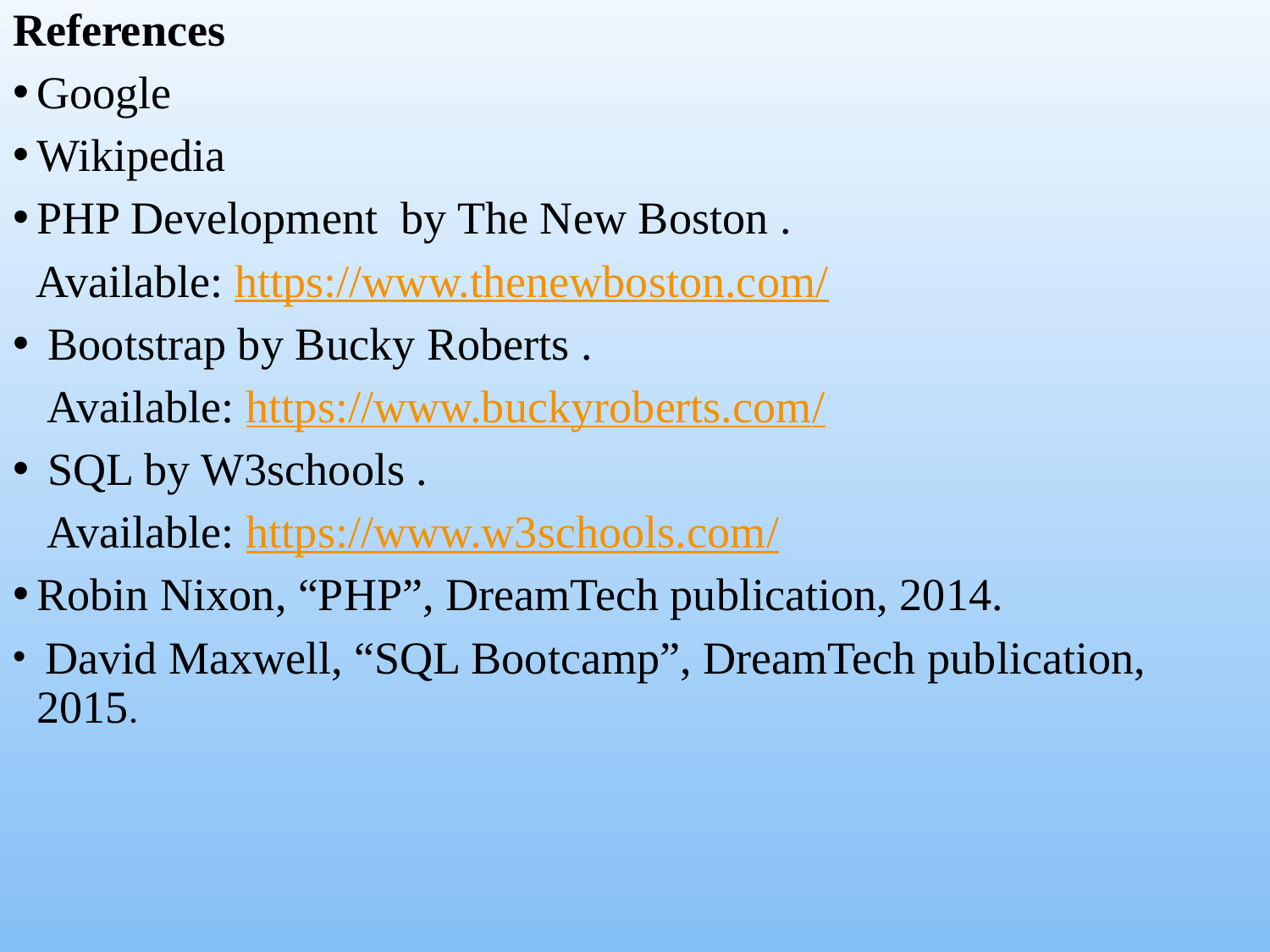

References
Google
Wikipedia
PHP Development  by The New Boston .
  Available: https://www.thenewboston.com/
 Bootstrap by Bucky Roberts .
   Available: https://www.buckyroberts.com/
 SQL by W3schools .
   Available: https://www.w3schools.com/
Robin Nixon, “PHP”, DreamTech publication, 2014.
 David Maxwell, “SQL Bootcamp”, DreamTech publication, 2015.

#